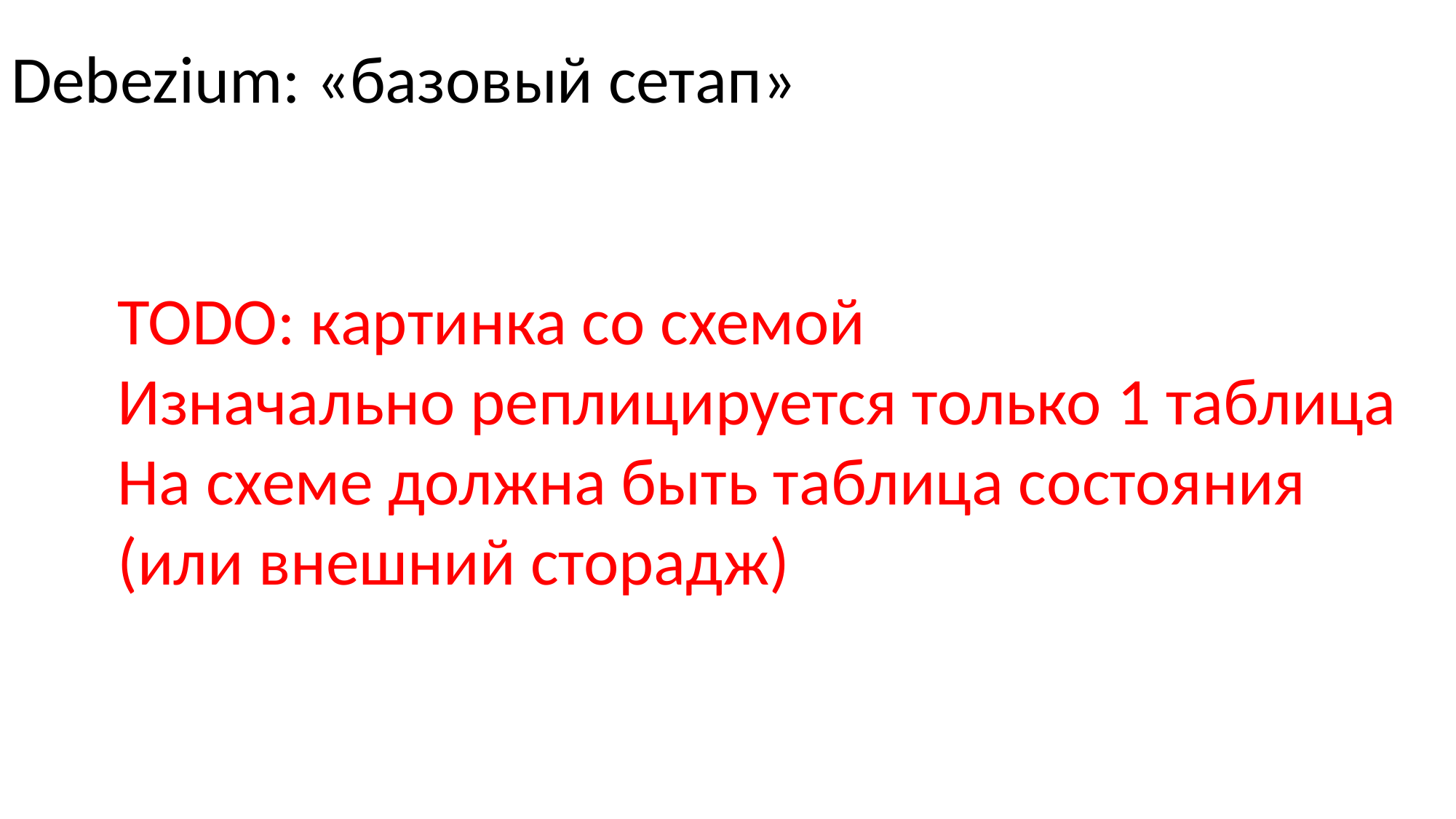

# Debezium: «базовый сетап»
TODO: картинка со схемой
Изначально реплицируется только 1 таблица
На схеме должна быть таблица состояния
(или внешний сторадж)